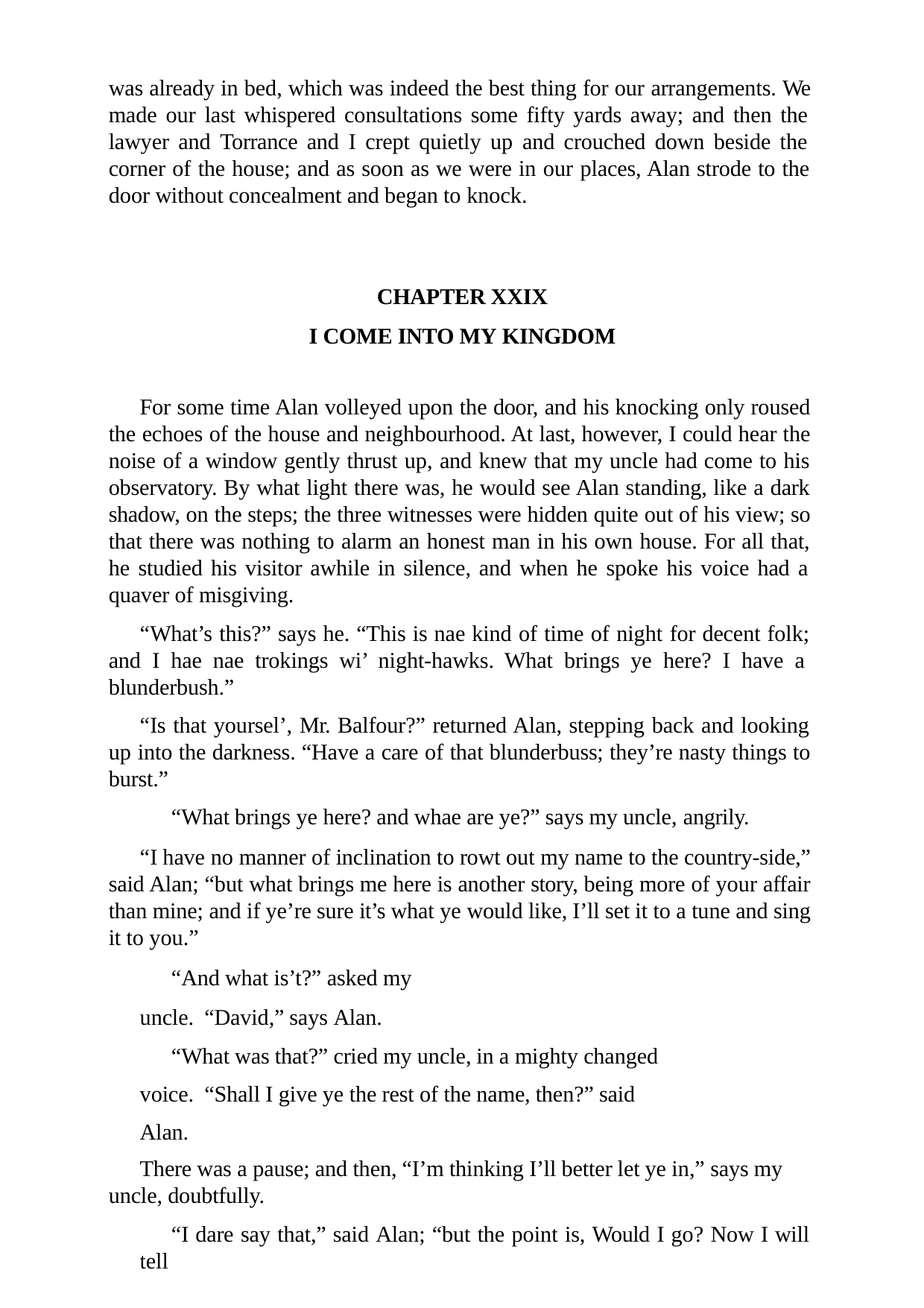

was already in bed, which was indeed the best thing for our arrangements. We  made our last whispered consultations some fifty yards away; and then the  lawyer and Torrance and I crept quietly up and crouched down beside the  corner of the house; and as soon as we were in our places, Alan strode to the  door without concealment and began to knock.

CHAPTER XXIX
I COME INTO MY KINGDOM

For some time Alan volleyed upon the door, and his knocking only roused  the echoes of the house and neighbourhood. At last, however, I could hear the  noise of a window gently thrust up, and knew that my uncle had come to his  observatory. By what light there was, he would see Alan standing, like a dark  shadow, on the steps; the three witnesses were hidden quite out of his view; so  that there was nothing to alarm an honest man in his own house. For all that,  he studied his visitor awhile in silence, and when he spoke his voice had a  quaver of misgiving.
“What’s this?” says he. “This is nae kind of time of night for decent folk;  and I hae nae trokings wi’ night-hawks. What brings ye here? I have a  blunderbush.”
“Is that yoursel’, Mr. Balfour?” returned Alan, stepping back and looking  up into the darkness. “Have a care of that blunderbuss; they’re nasty things to  burst.”
“What brings ye here? and whae are ye?” says my uncle, angrily.
“I have no manner of inclination to rowt out my name to the country-side,”  said Alan; “but what brings me here is another story, being more of your affair  than mine; and if ye’re sure it’s what ye would like, I’ll set it to a tune and sing  it to you.”
“And what is’t?” asked my uncle.  “David,” says Alan.
“What was that?” cried my uncle, in a mighty changed voice.  “Shall I give ye the rest of the name, then?” said Alan.
There was a pause; and then, “I’m thinking I’ll better let ye in,” says my  uncle, doubtfully.
“I dare say that,” said Alan; “but the point is, Would I go? Now I will tell